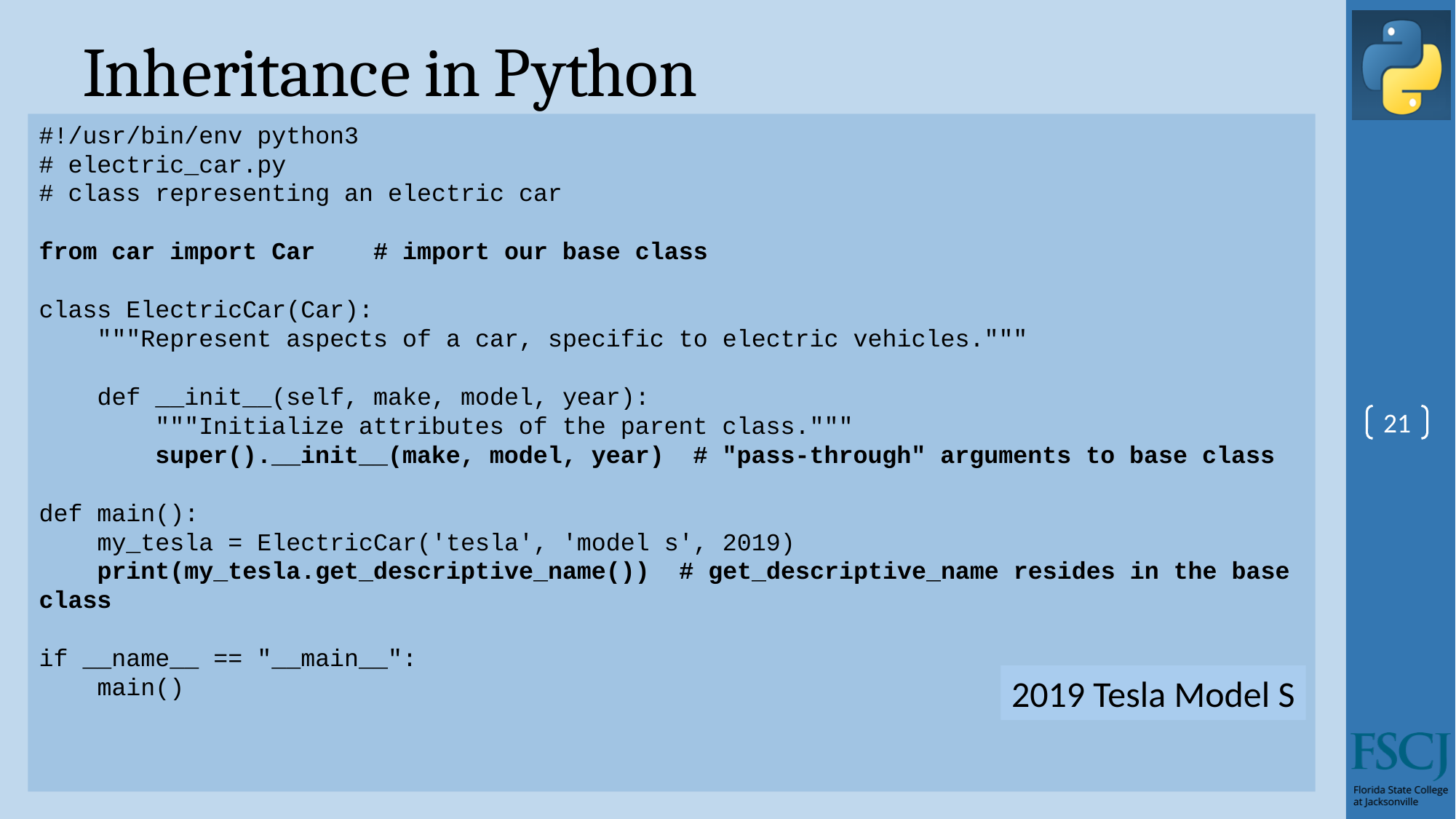

# Inheritance in Python
#!/usr/bin/env python3
# electric_car.py
# class representing an electric car

from car import Car    # import our base class

class ElectricCar(Car):
    """Represent aspects of a car, specific to electric vehicles."""

    def __init__(self, make, model, year):
        """Initialize attributes of the parent class."""
        super().__init__(make, model, year)  # "pass-through" arguments to base class

def main():
    my_tesla = ElectricCar('tesla', 'model s', 2019)
    print(my_tesla.get_descriptive_name())  # get_descriptive_name resides in the base class

if __name__ == "__main__":
    main()
21
2019 Tesla Model S